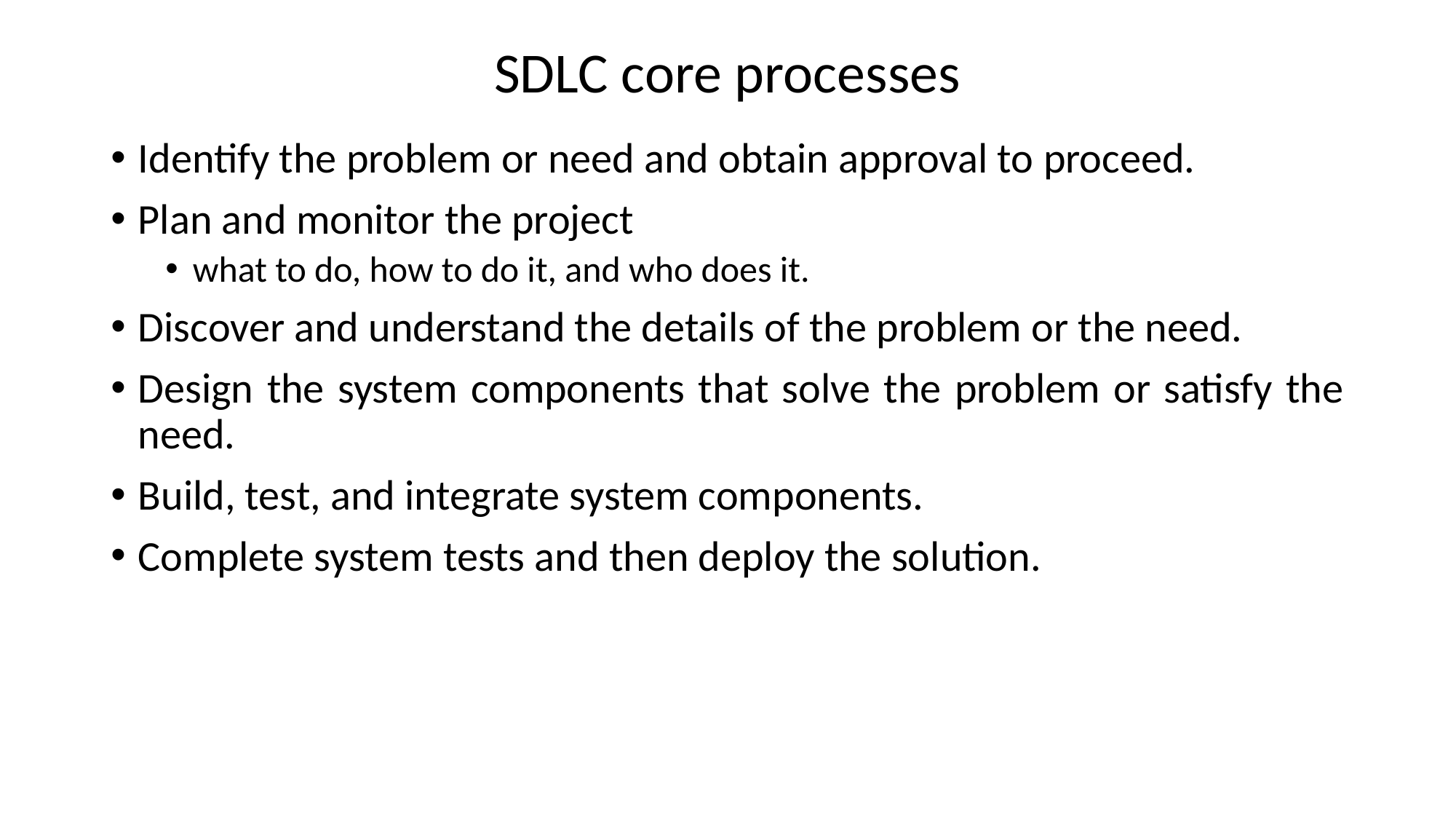

# SDLC core processes
Identify the problem or need and obtain approval to proceed.
Plan and monitor the project
what to do, how to do it, and who does it.
Discover and understand the details of the problem or the need.
Design the system components that solve the problem or satisfy the need.
Build, test, and integrate system components.
Complete system tests and then deploy the solution.